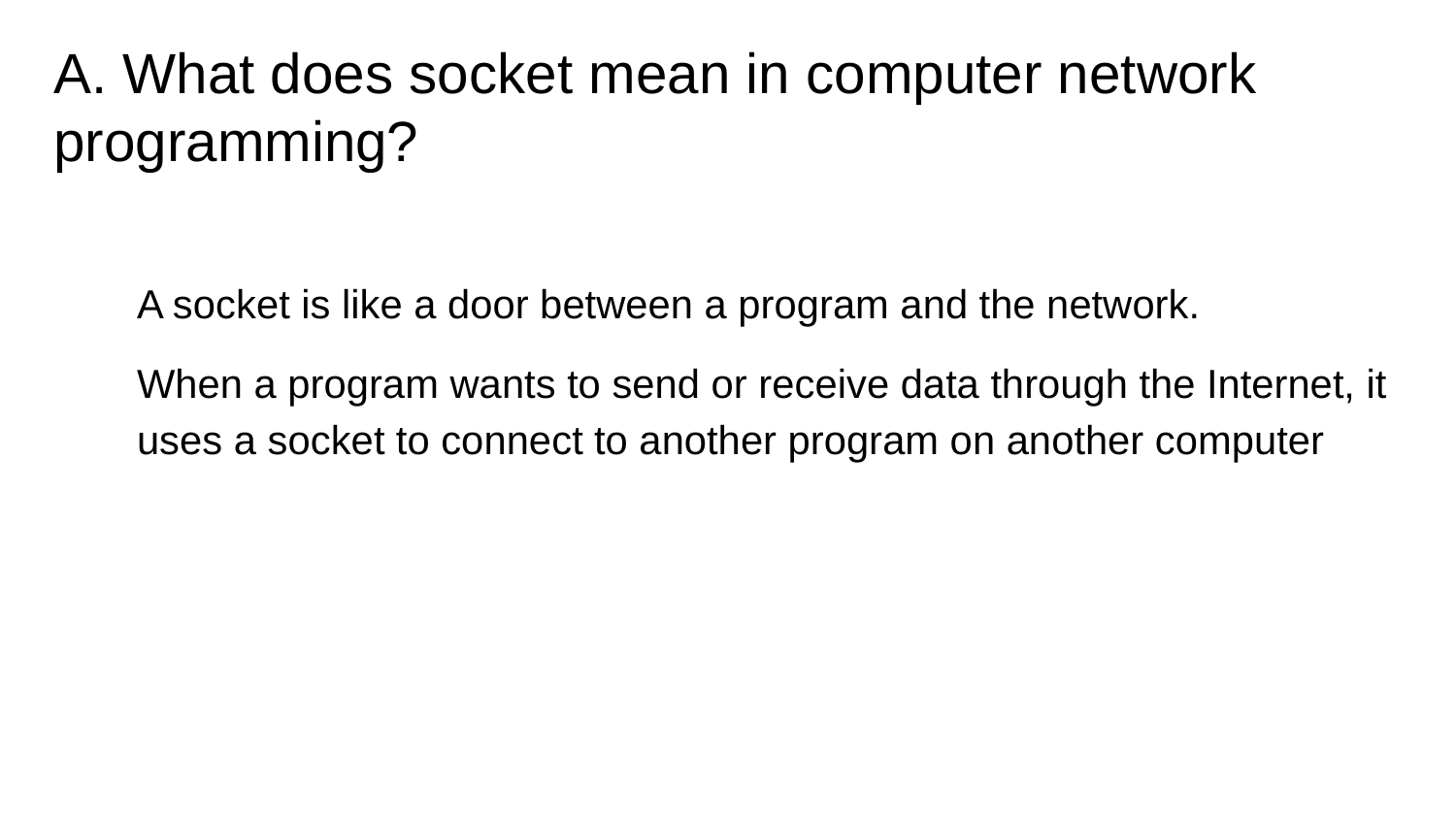

# A. What does socket mean in computer network programming?

A socket is like a door between a program and the network.
When a program wants to send or receive data through the Internet, it uses a socket to connect to another program on another computer